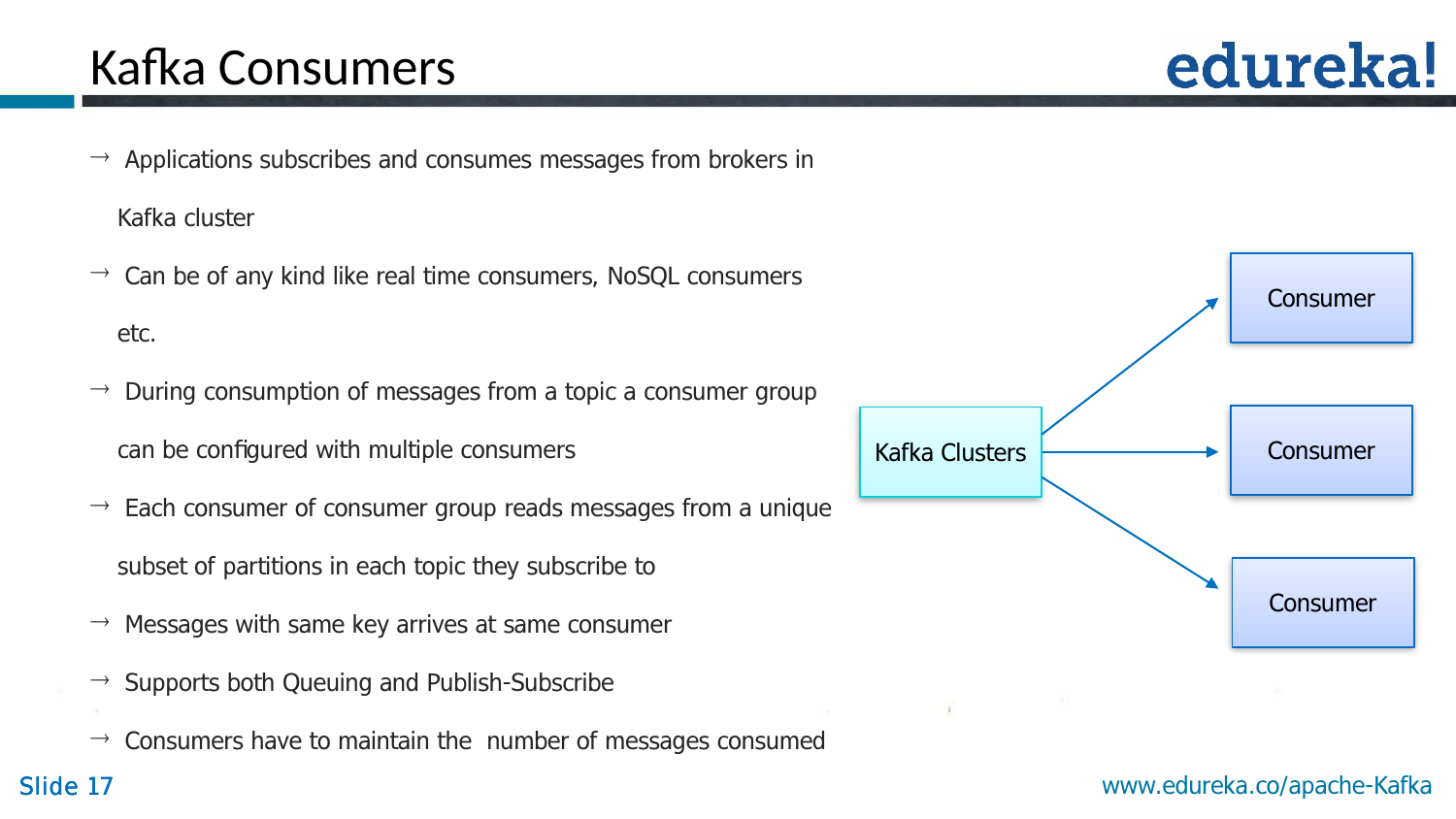

Kafka Consumers
 Applications subscribes and consumes messages from brokers in Kafka cluster
 Can be of any kind like real time consumers, NoSQL consumers etc.
 During consumption of messages from a topic a consumer group can be configured with multiple consumers
 Each consumer of consumer group reads messages from a unique subset of partitions in each topic they subscribe to
 Messages with same key arrives at same consumer
 Supports both Queuing and Publish-Subscribe
 Consumers have to maintain the  number of messages consumed

Consumer
Consumer
Consumer
Kafka Clusters